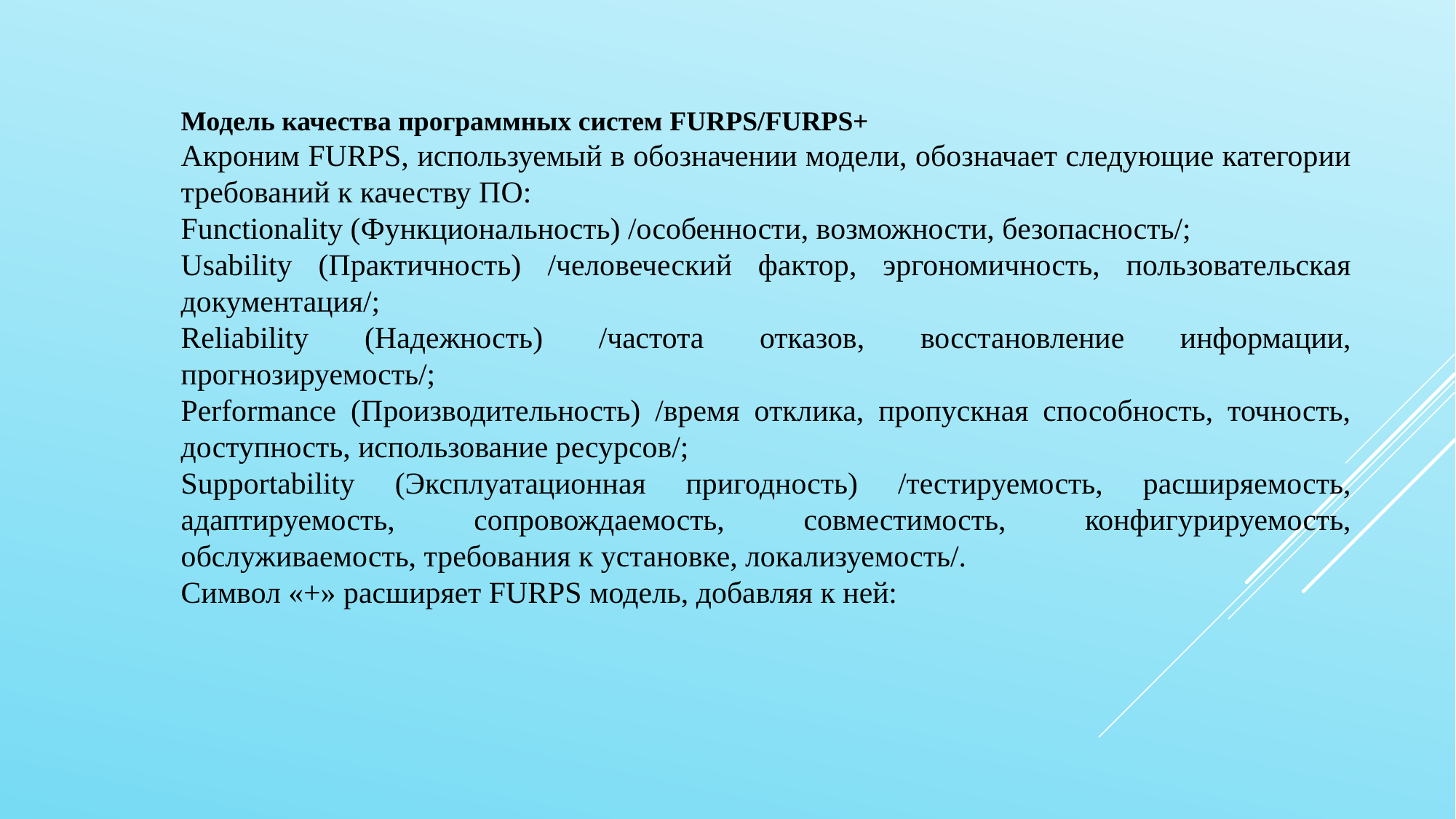

Модель качества программных систем FURPS/FURPS+
Акроним FURPS, используемый в обозначении модели, обозначает следующие категории требований к качеству ПО:
Functionality (Функциональность) /особенности, возможности, безопасность/;
Usability (Практичность) /человеческий фактор, эргономичность, пользовательская документация/;
Reliability (Надежность) /частота отказов, восстановление информации, прогнозируемость/;
Performance (Производительность) /время отклика, пропускная способность, точность, доступность, использование ресурсов/;
Supportability (Эксплуатационная пригодность) /тестируемость, расширяемость, адаптируемость, сопровождаемость, совместимость, конфигурируемость, обслуживаемость, требования к установке, локализуемость/.
Символ «+» расширяет FURPS модель, добавляя к ней: